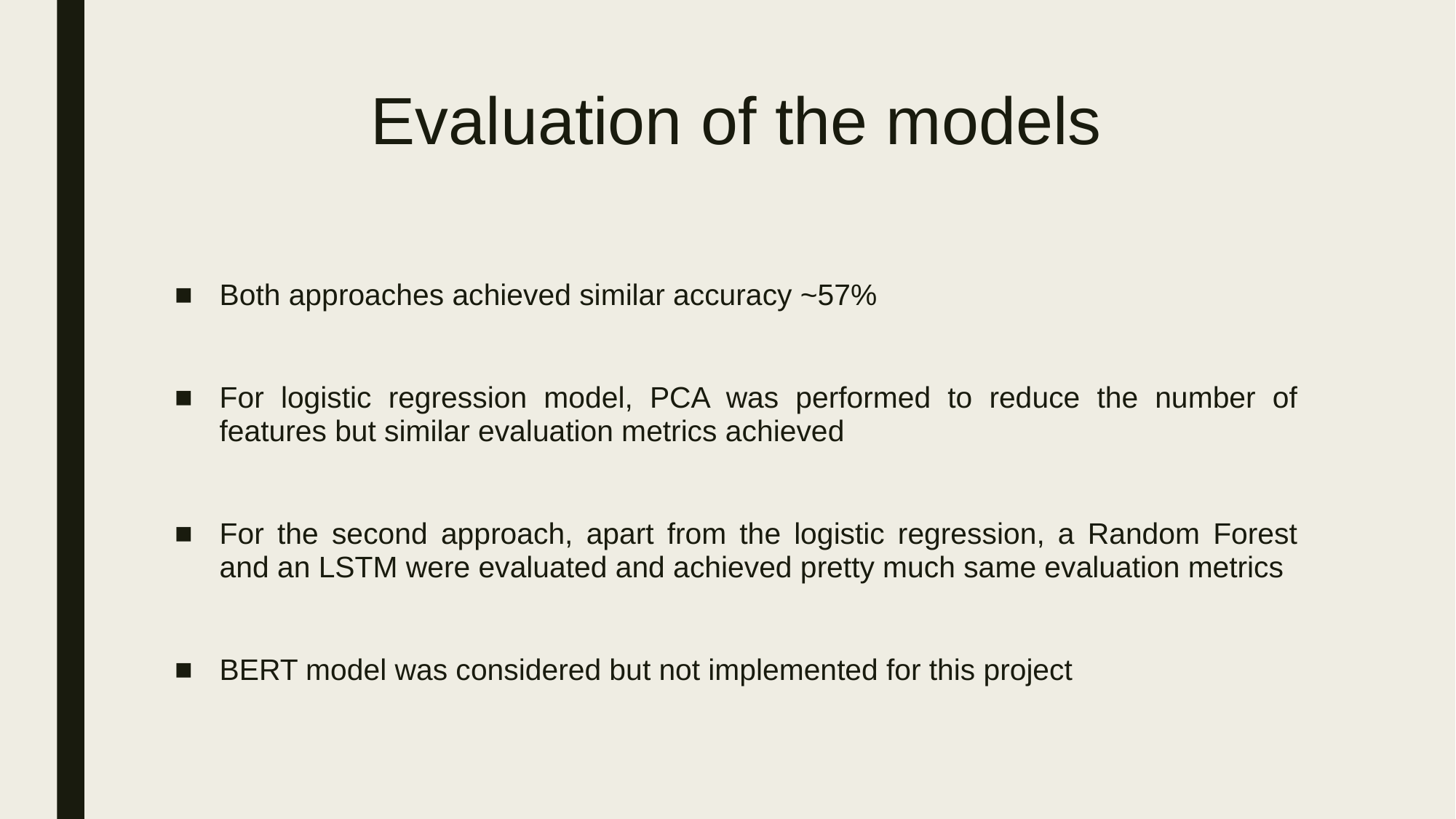

# Evaluation of the models
Both approaches achieved similar accuracy ~57%

For logistic regression model, PCA was performed to reduce the number of features but similar evaluation metrics achieved

For the second approach, apart from the logistic regression, a Random Forest and an LSTM were evaluated and achieved pretty much same evaluation metrics

BERT model was considered but not implemented for this project